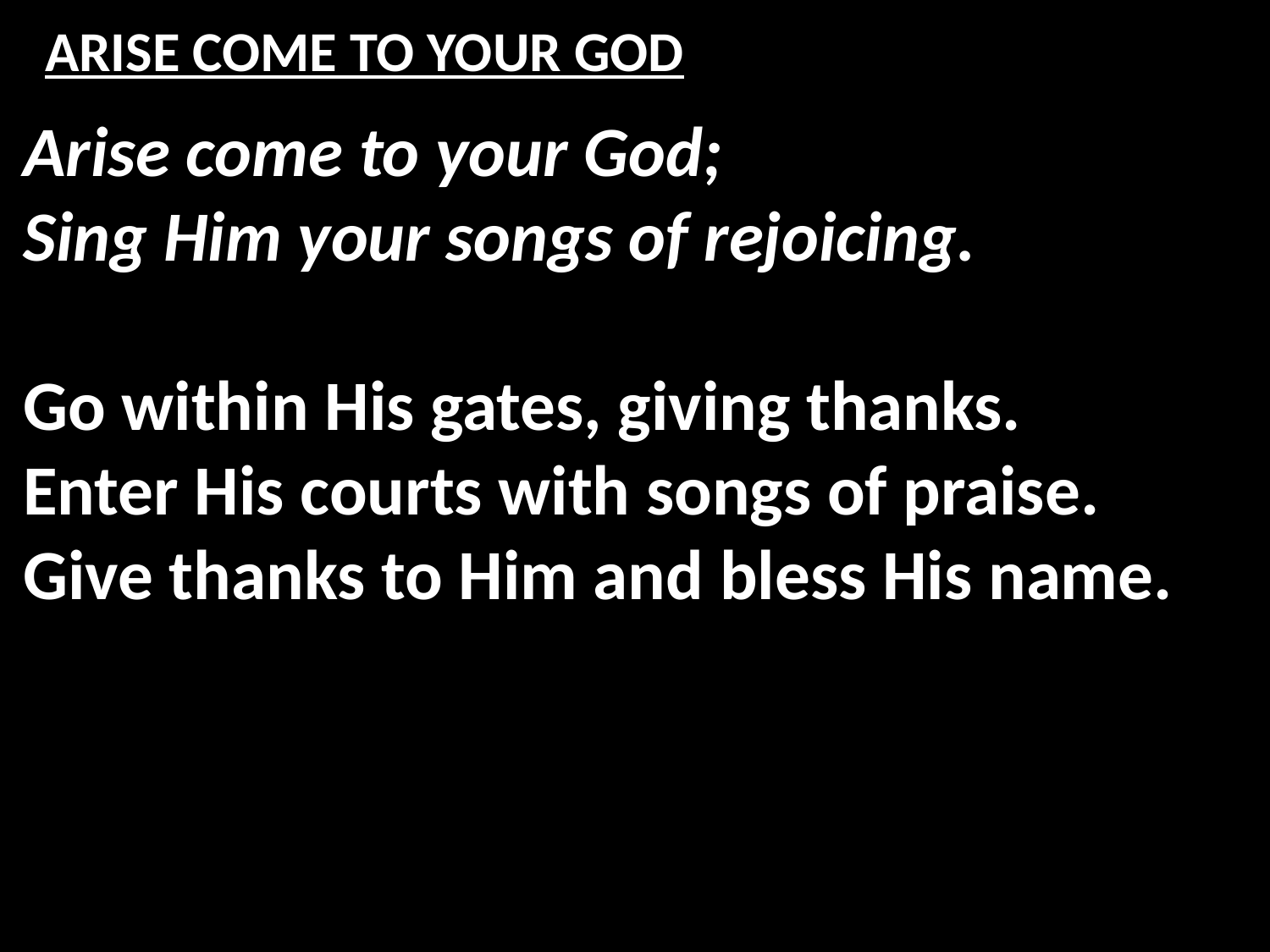

# ARISE COME TO YOUR GOD
Arise come to your God;
Sing Him your songs of rejoicing.

Go within His gates, giving thanks.
Enter His courts with songs of praise.
Give thanks to Him and bless His name.